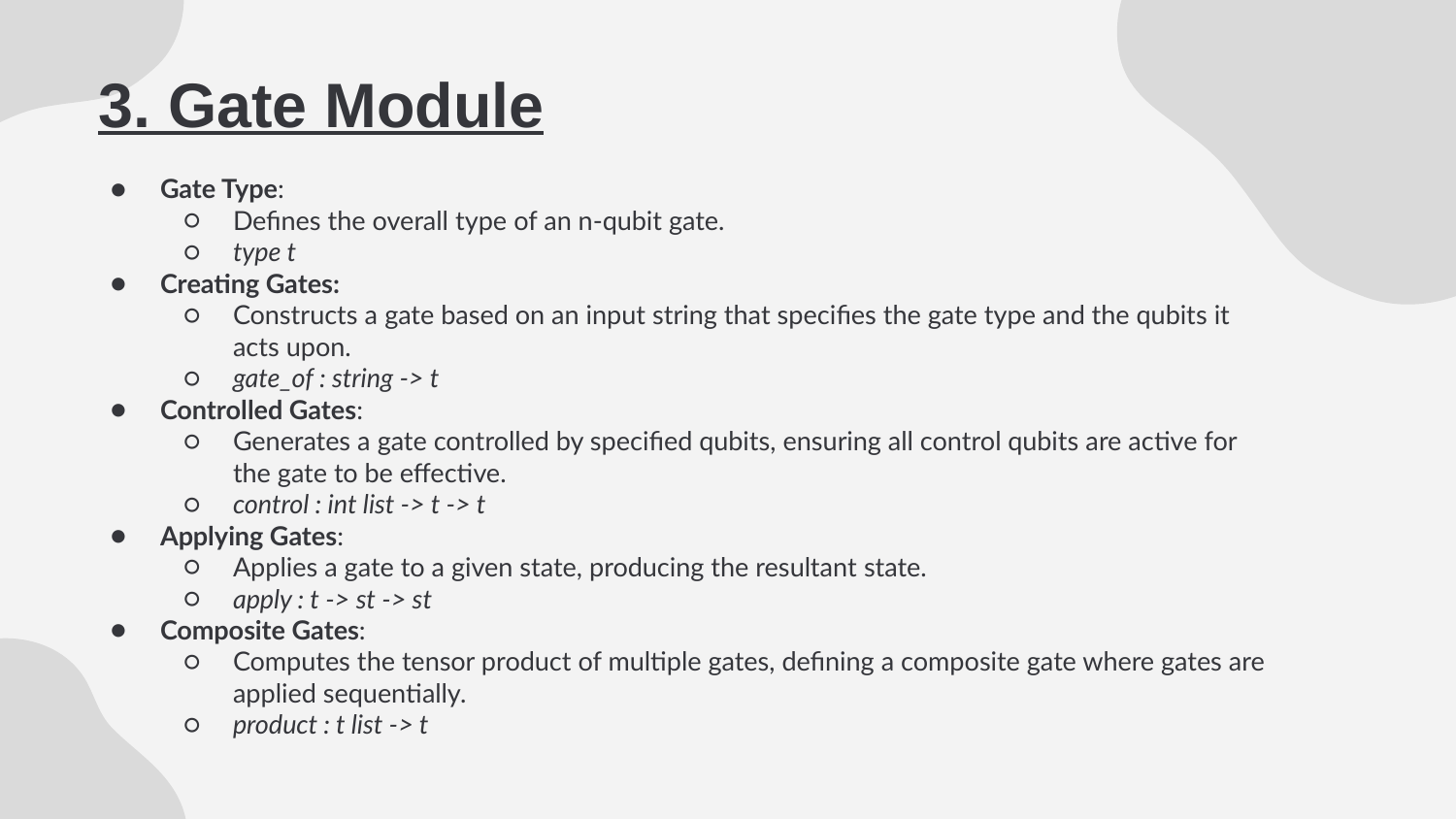

3. Gate Module
Gate Type:
Defines the overall type of an n-qubit gate.
type t
Creating Gates:
Constructs a gate based on an input string that specifies the gate type and the qubits it acts upon.
gate_of : string -> t
Controlled Gates:
Generates a gate controlled by specified qubits, ensuring all control qubits are active for the gate to be effective.
control : int list -> t -> t
Applying Gates:
Applies a gate to a given state, producing the resultant state.
apply : t -> st -> st
Composite Gates:
Computes the tensor product of multiple gates, defining a composite gate where gates are applied sequentially.
product : t list -> t